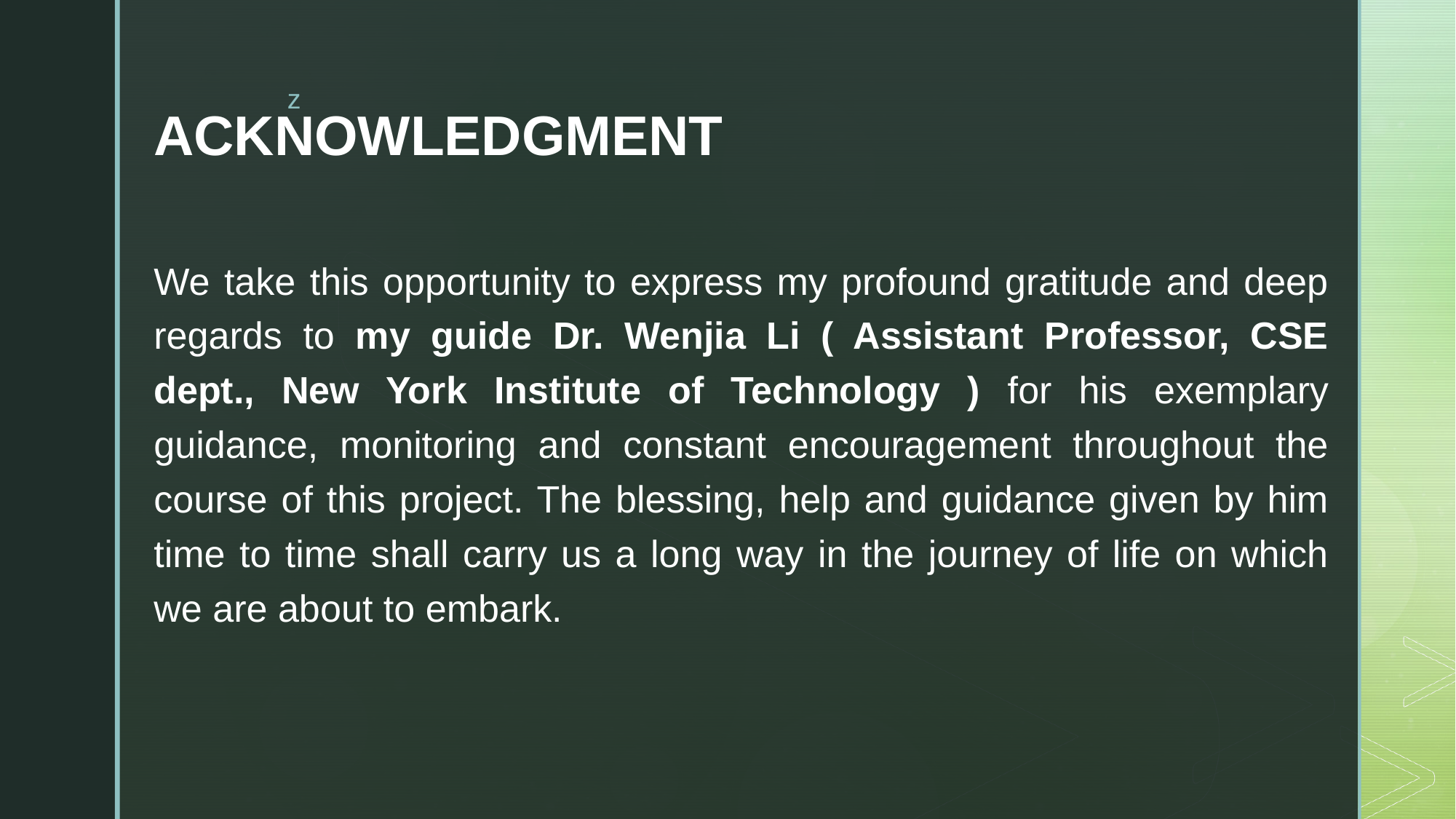

# Acknowledgment
We take this opportunity to express my profound gratitude and deep regards to my guide Dr. Wenjia Li ( Assistant Professor, CSE dept., New York Institute of Technology ) for his exemplary guidance, monitoring and constant encouragement throughout the course of this project. The blessing, help and guidance given by him time to time shall carry us a long way in the journey of life on which we are about to embark.